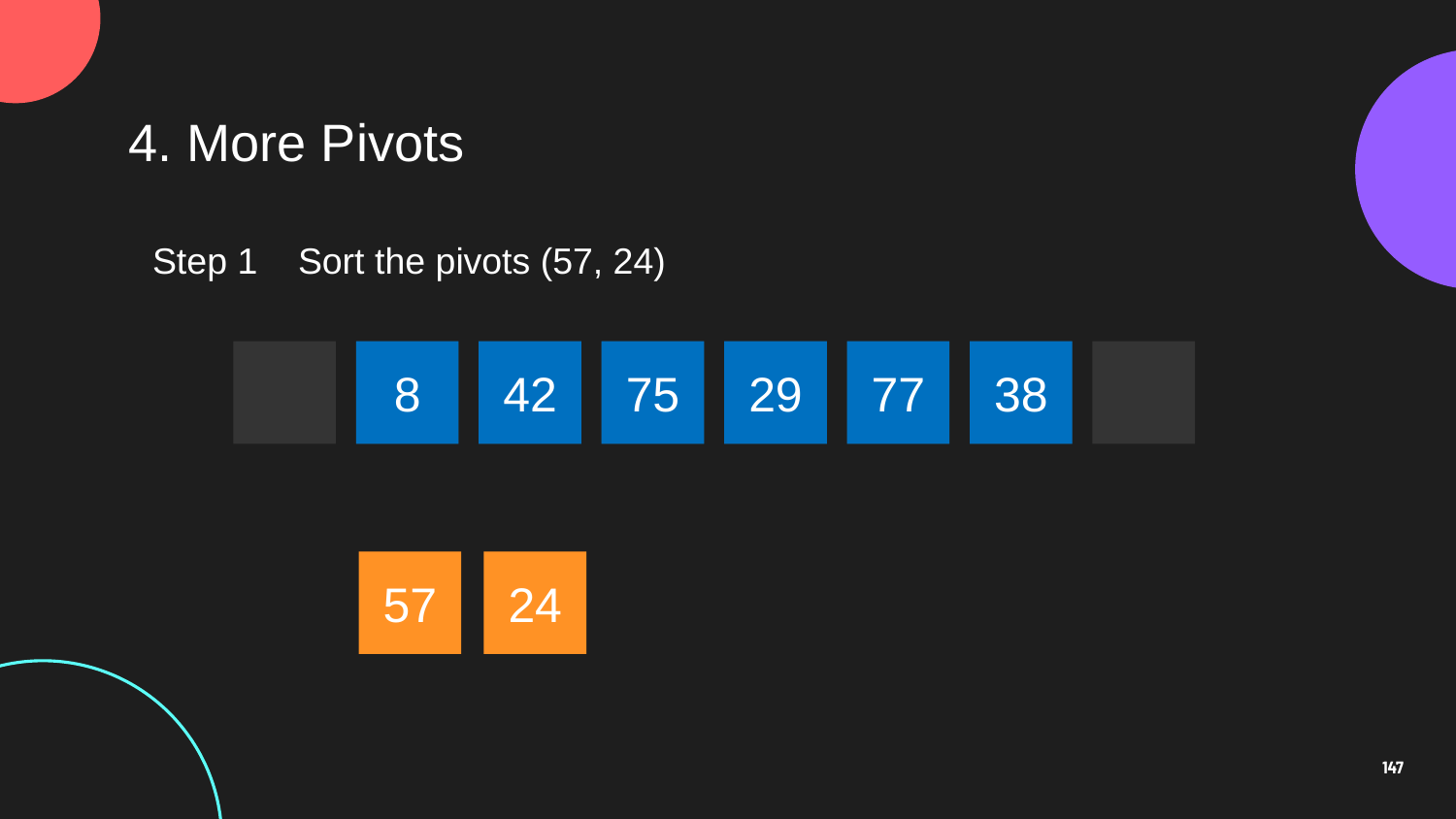

4. More Pivots

Step 1	Sort the pivots (57, 24)

8

42

75

29

77
3
38

57
24
147